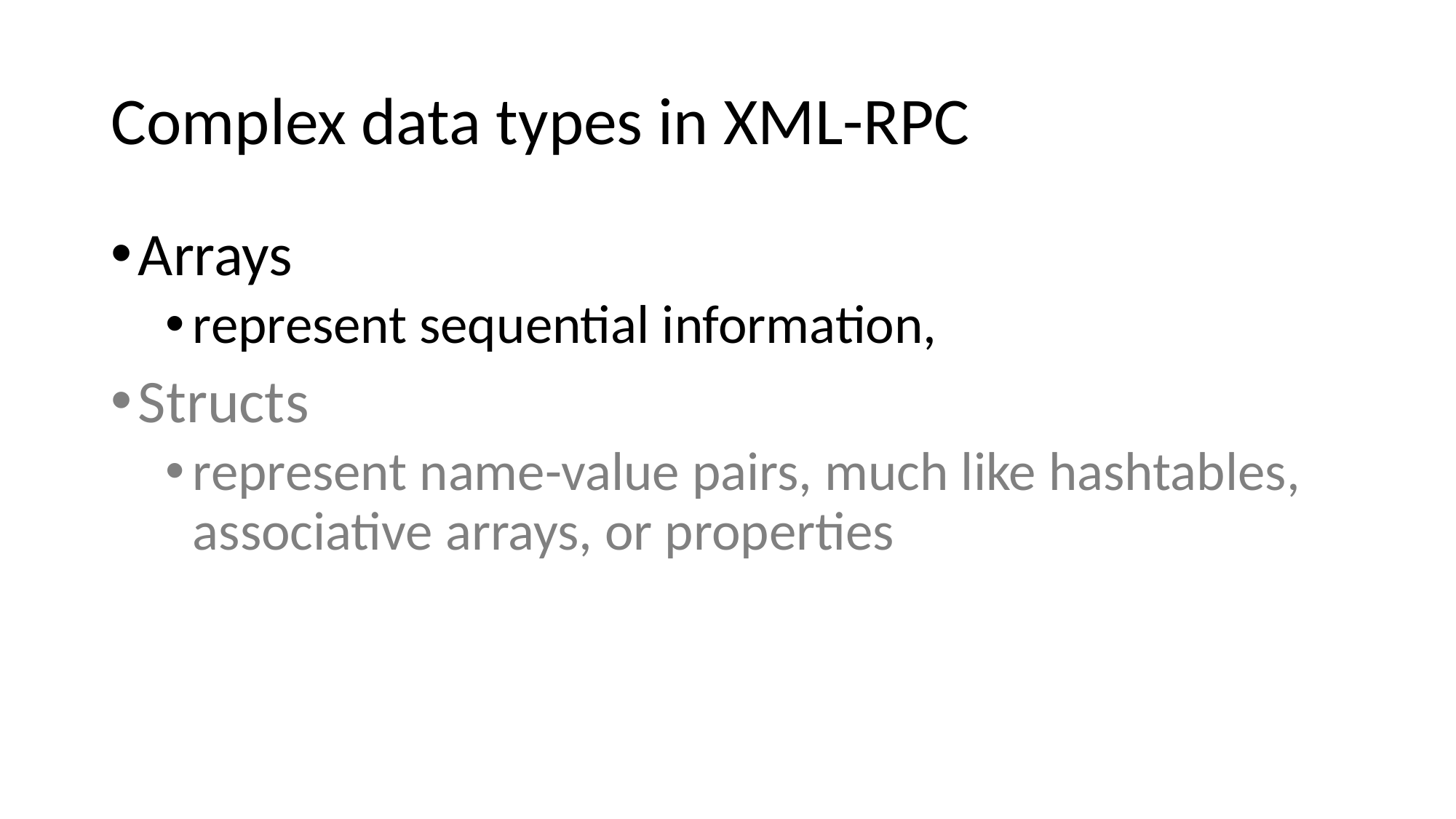

# Complex data types in XML-RPC
Arrays
represent sequential information,
Structs
represent name-value pairs, much like hashtables, associative arrays, or properties